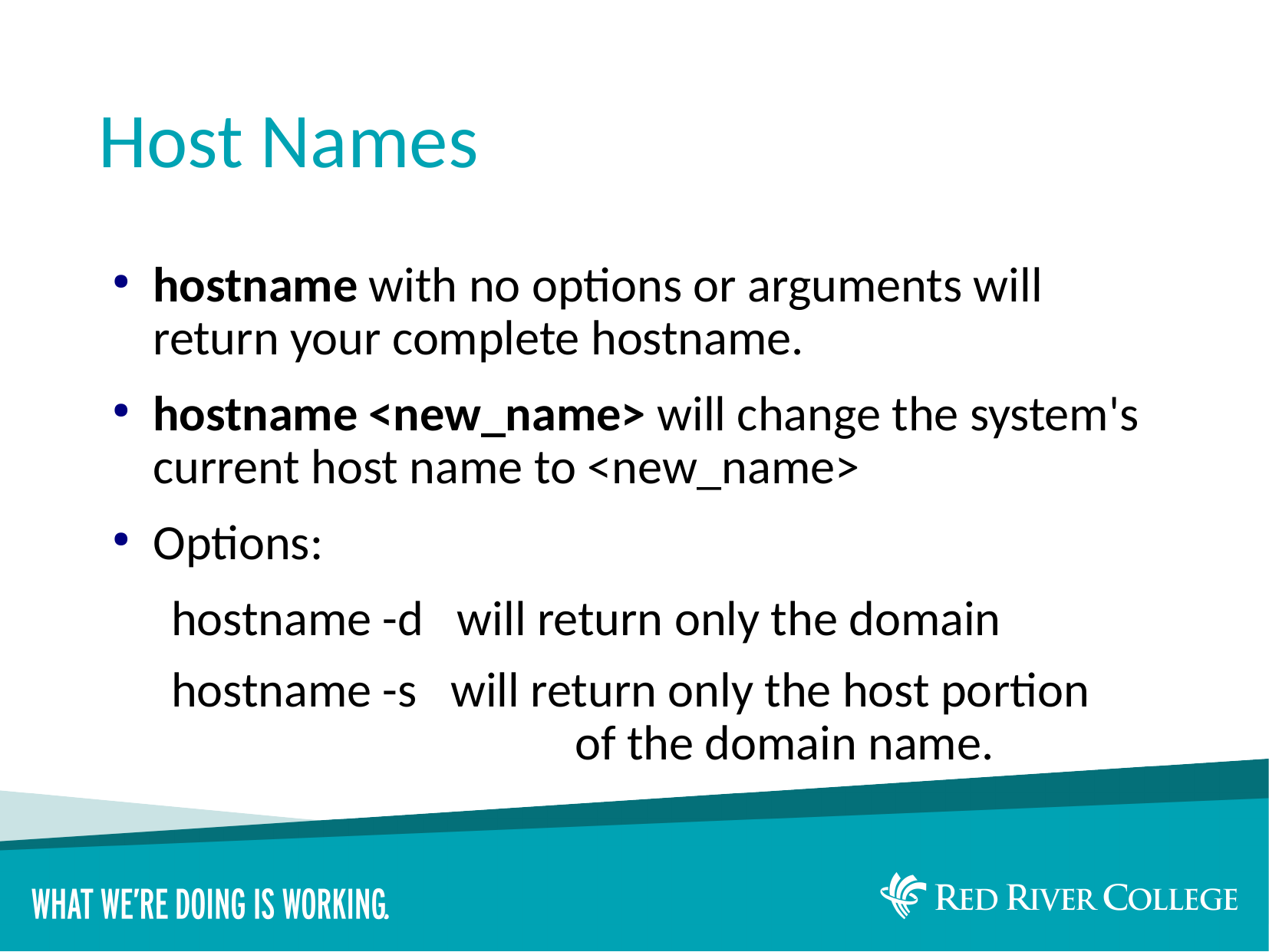

# Host Names
hostname with no options or arguments will return your complete hostname.
hostname <new_name> will change the system's current host name to <new_name>
Options:
hostname -d   will return only the domain
hostname -s   will return only the host portion 				  of the domain name.